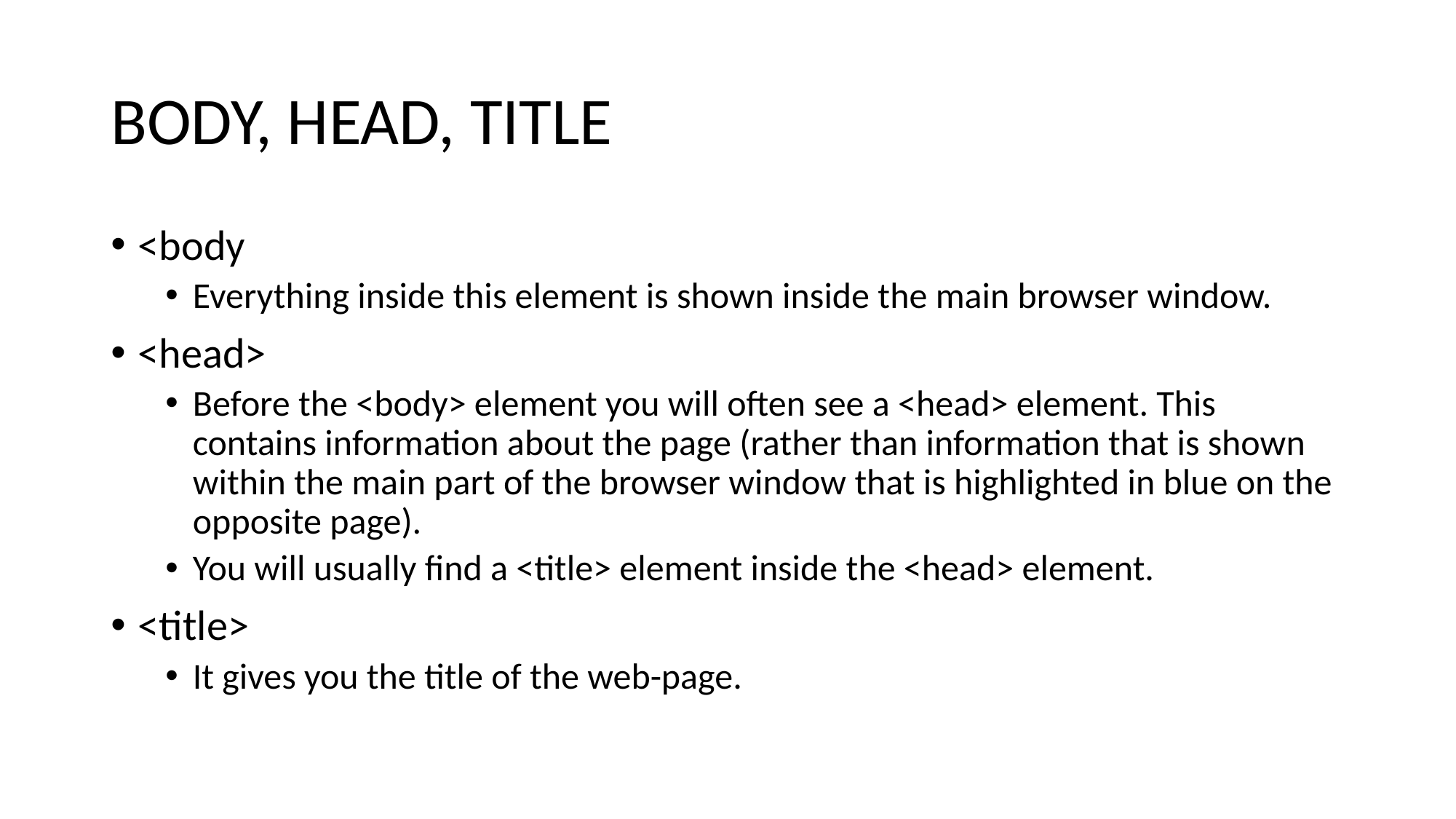

# BODY, HEAD, TITLE
<body
Everything inside this element is shown inside the main browser window.
<head>
Before the <body> element you will often see a <head> element. This contains information about the page (rather than information that is shown within the main part of the browser window that is highlighted in blue on the opposite page).
You will usually find a <title> element inside the <head> element.
<title>
It gives you the title of the web-page.